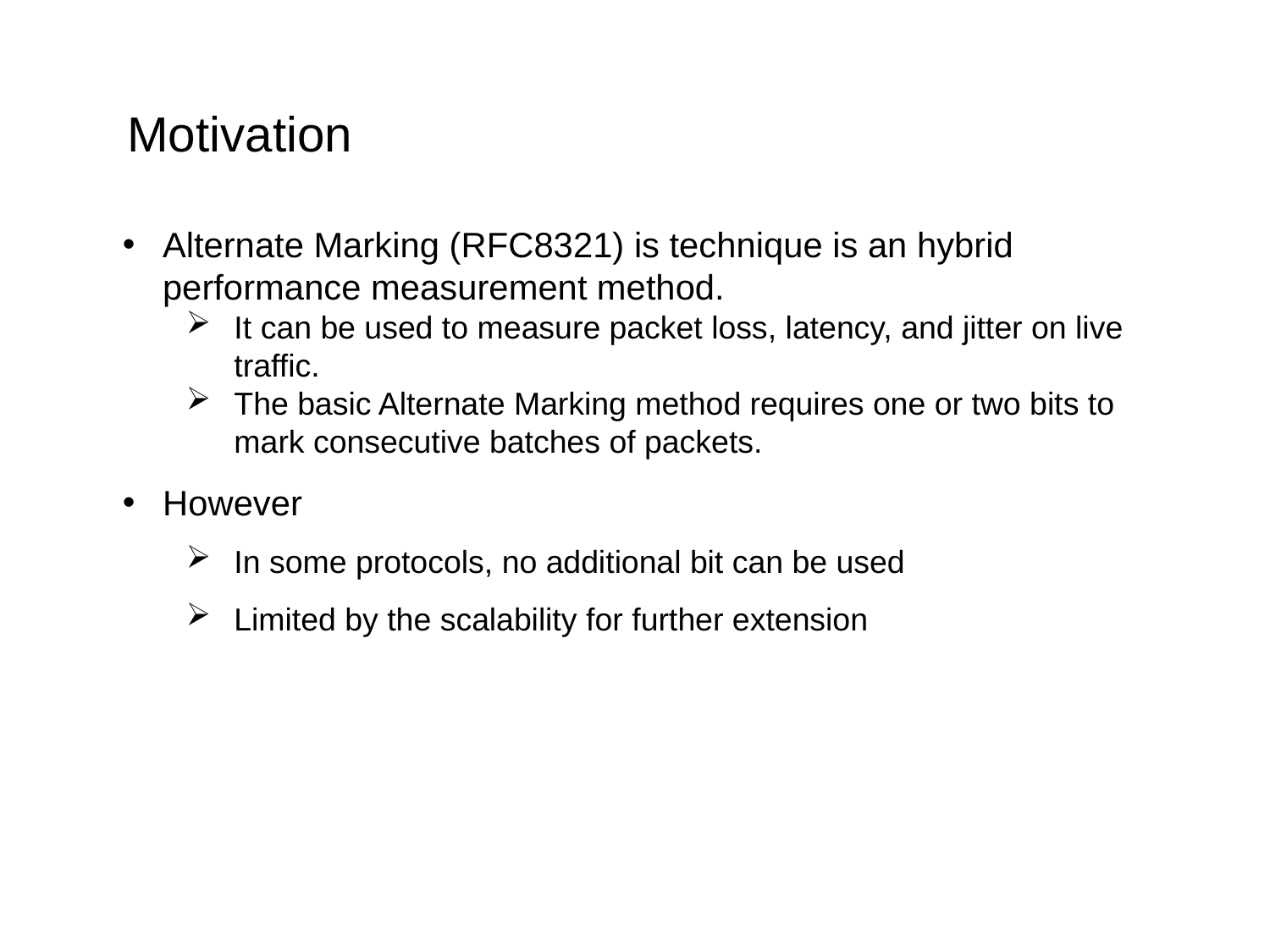

Motivation
Alternate Marking (RFC8321) is technique is an hybrid performance measurement method.
It can be used to measure packet loss, latency, and jitter on live traffic.
The basic Alternate Marking method requires one or two bits to mark consecutive batches of packets.
However
In some protocols, no additional bit can be used
Limited by the scalability for further extension